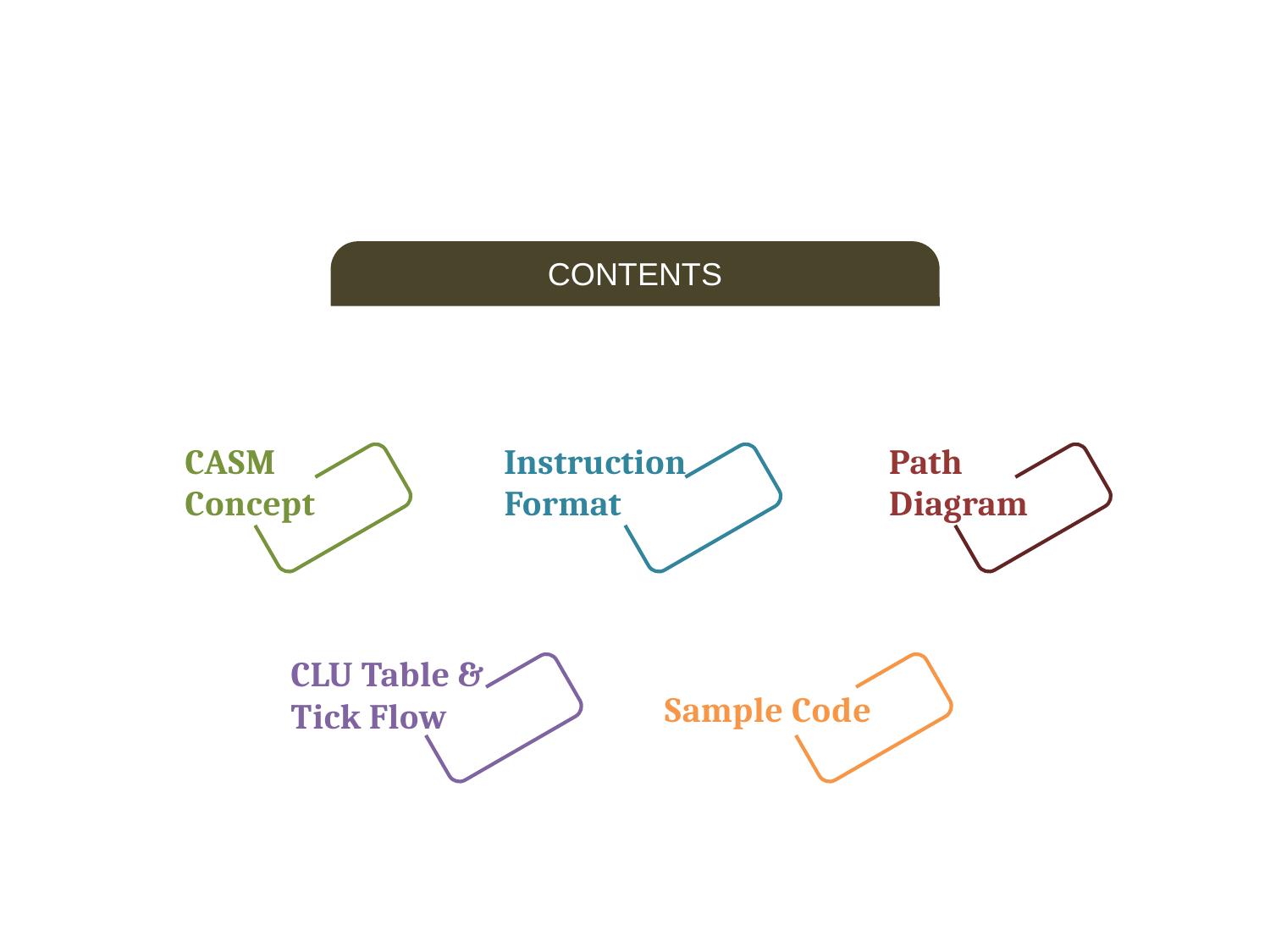

CONTENTS
CASM
Concept
Instruction
Format
Path
Diagram

CLU Table &
Tick Flow
Sample Code